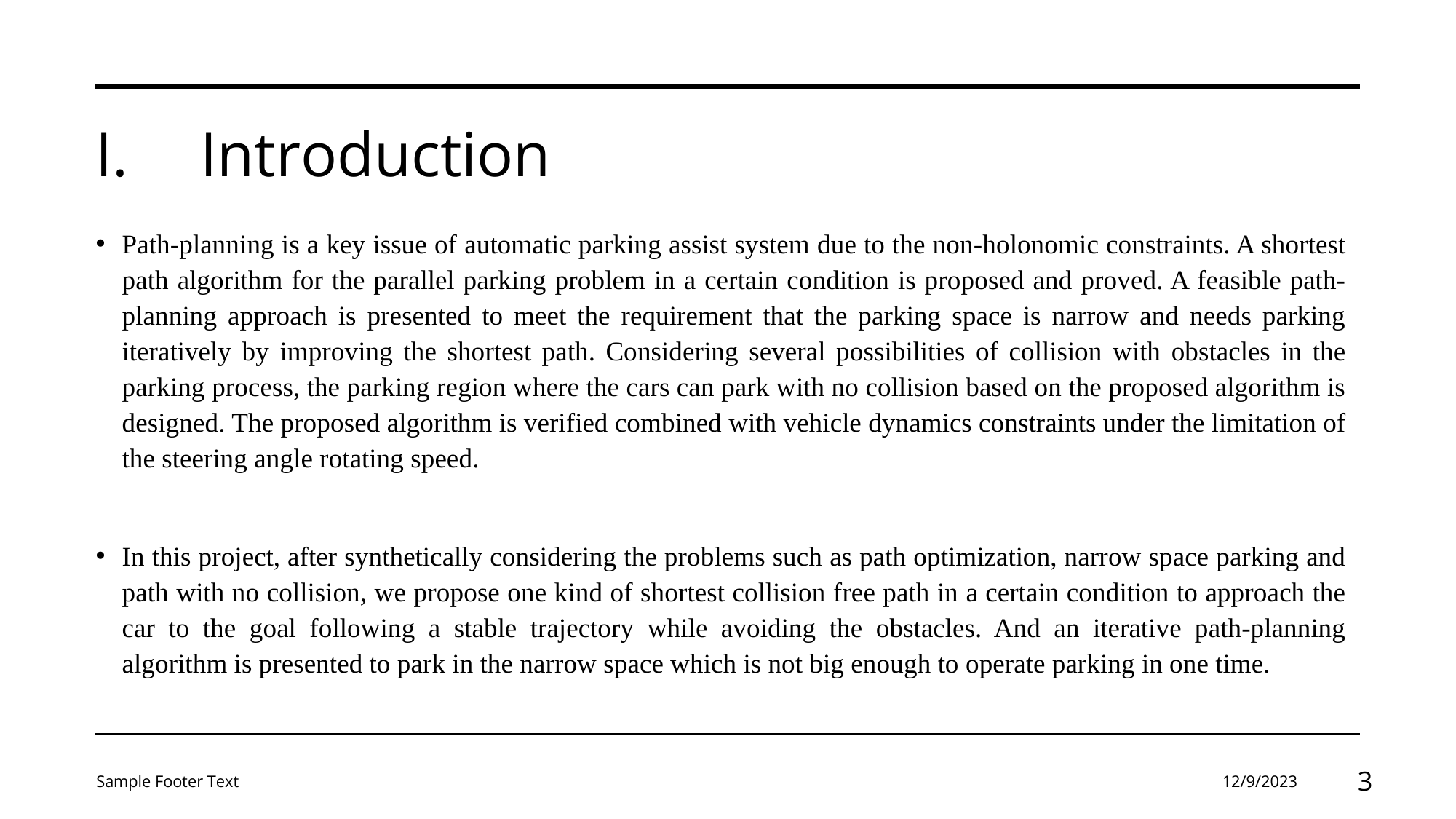

# Introduction
Path-planning is a key issue of automatic parking assist system due to the non-holonomic constraints. A shortest path algorithm for the parallel parking problem in a certain condition is proposed and proved. A feasible path-planning approach is presented to meet the requirement that the parking space is narrow and needs parking iteratively by improving the shortest path. Considering several possibilities of collision with obstacles in the parking process, the parking region where the cars can park with no collision based on the proposed algorithm is designed. The proposed algorithm is verified combined with vehicle dynamics constraints under the limitation of the steering angle rotating speed.

In this project, after synthetically considering the problems such as path optimization, narrow space parking and path with no collision, we propose one kind of shortest collision free path in a certain condition to approach the car to the goal following a stable trajectory while avoiding the obstacles. And an iterative path-planning algorithm is presented to park in the narrow space which is not big enough to operate parking in one time.

Sample Footer Text
12/9/2023
3